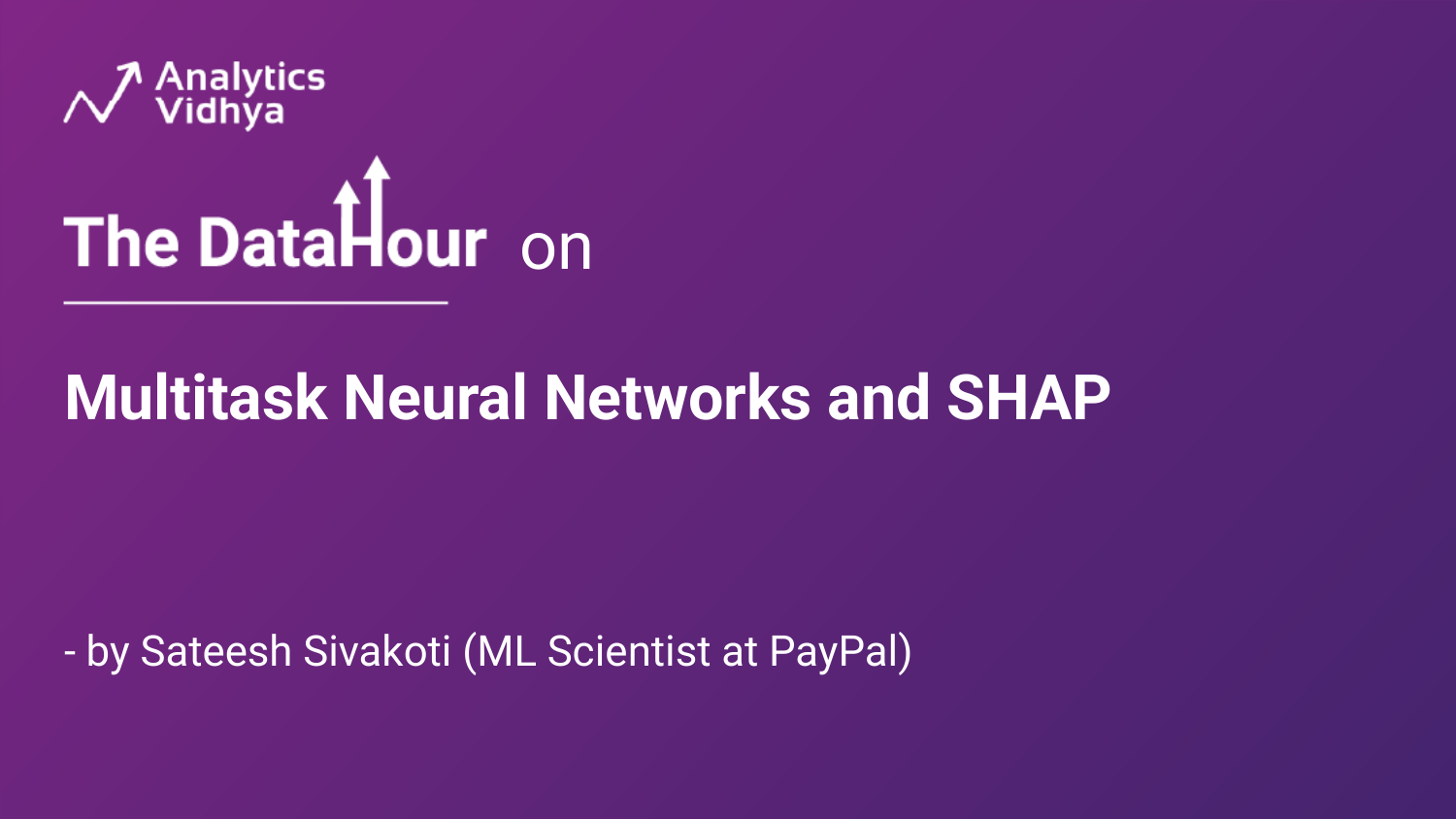

Multitask Neural Networks and SHAP
- by Sateesh Sivakoti (ML Scientist at PayPal)